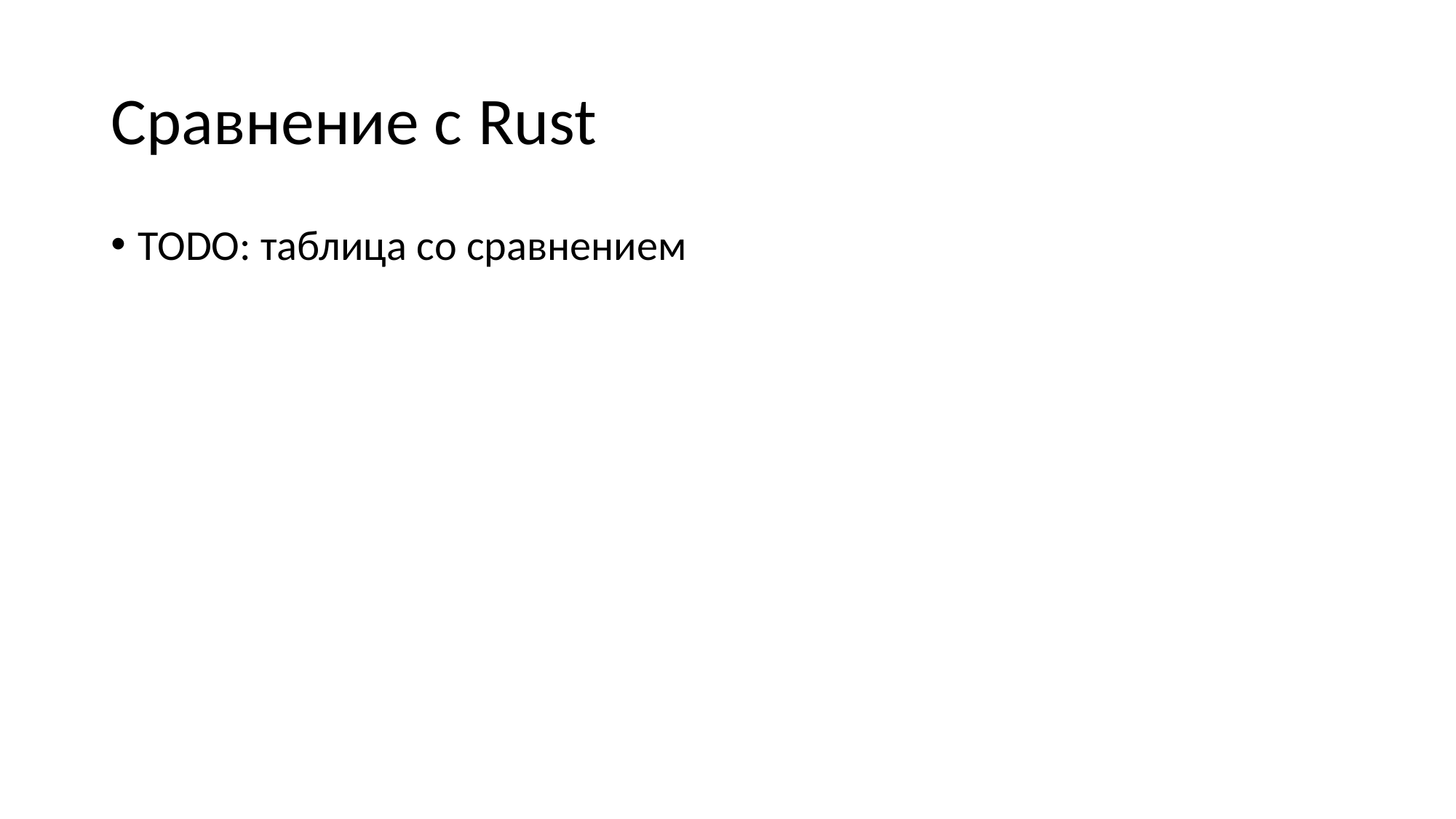

# Сравнение с Rust
TODO: таблица со сравнением